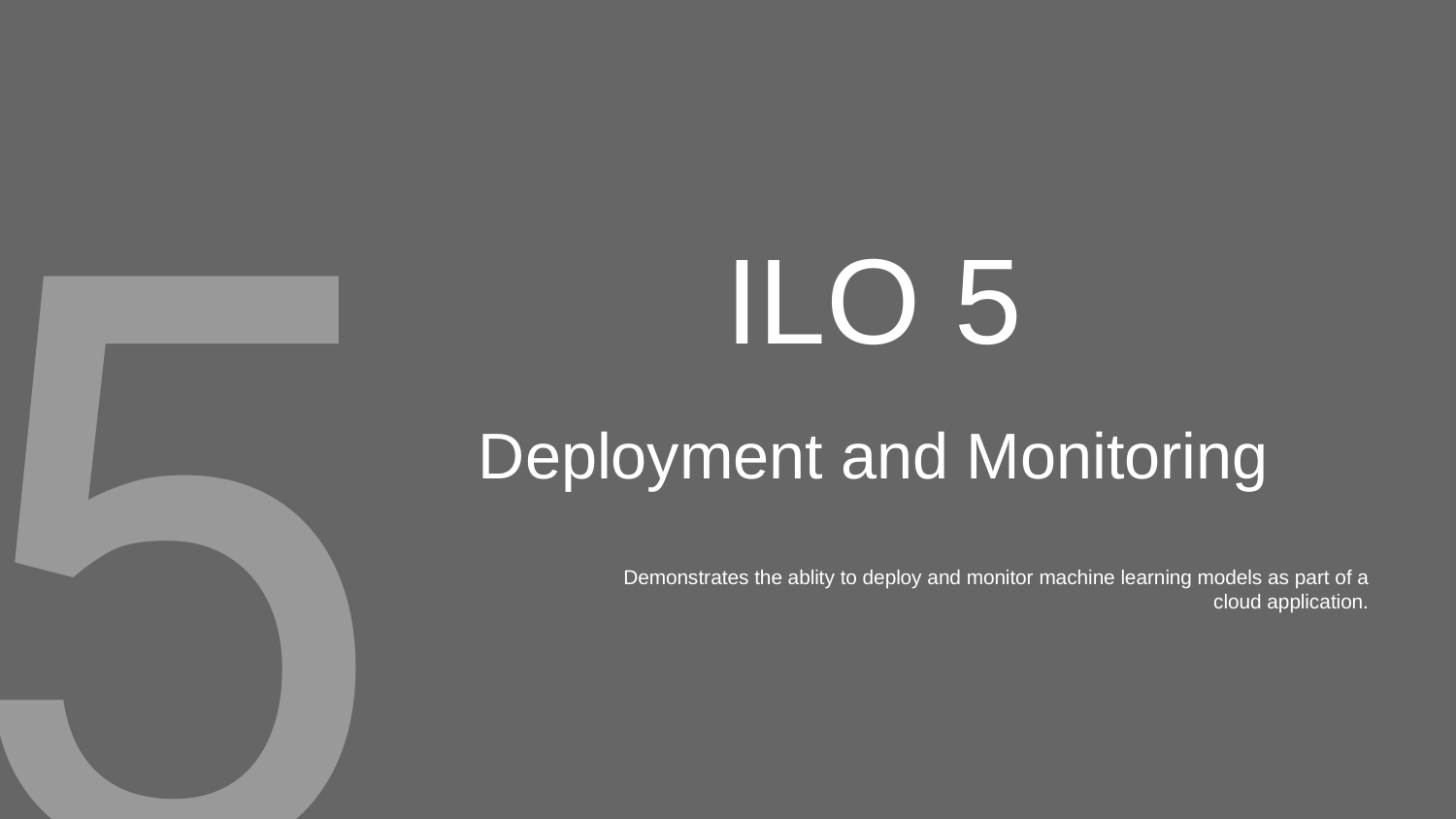

5
# ILO 5
Deployment and Monitoring
Demonstrates the ablity to deploy and monitor machine learning models as part of a cloud application.